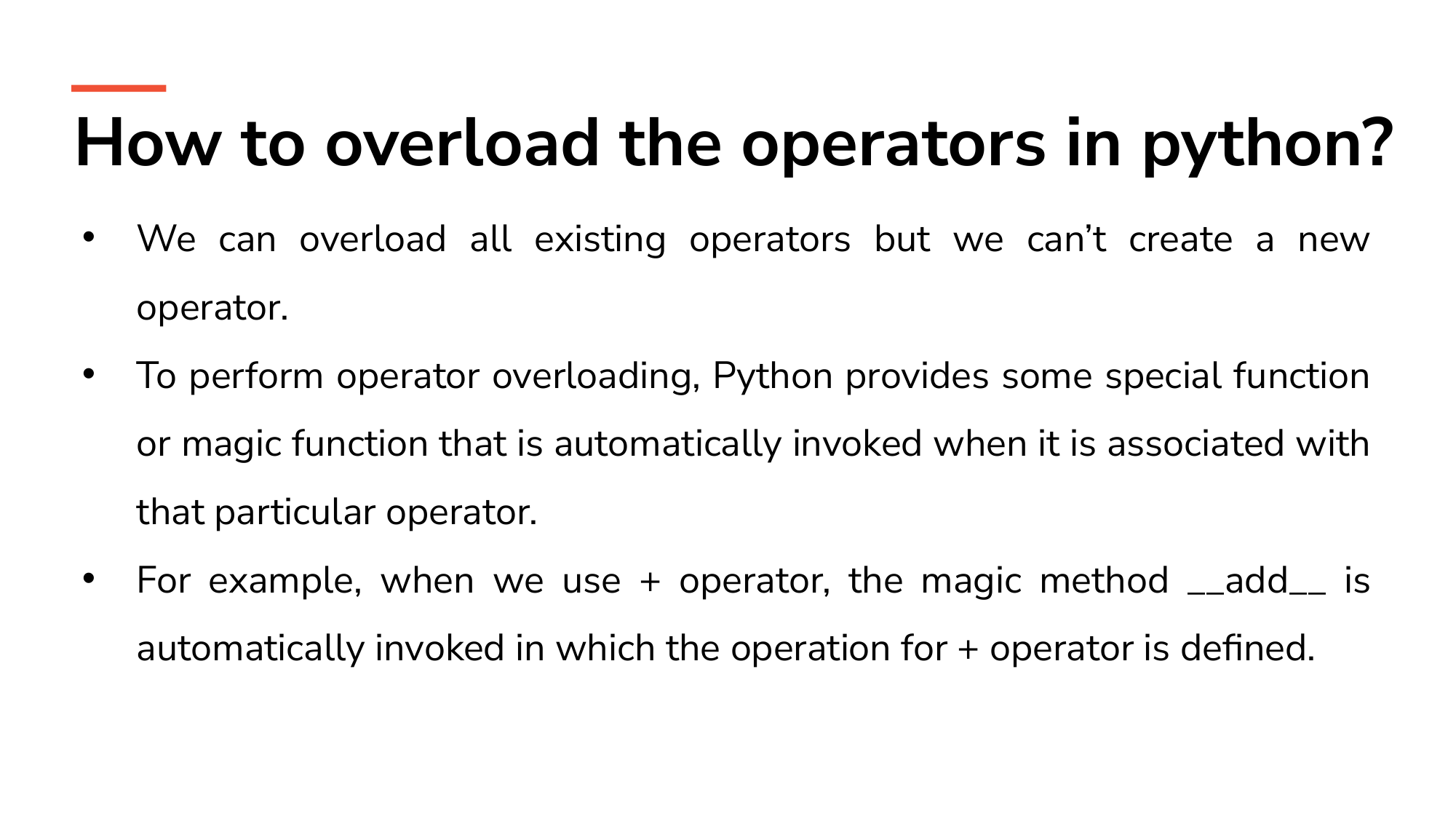

How to overload the operators in python?
We can overload all existing operators but we can’t create a new operator.
To perform operator overloading, Python provides some special function or magic function that is automatically invoked when it is associated with that particular operator.
For example, when we use + operator, the magic method __add__ is automatically invoked in which the operation for + operator is defined.